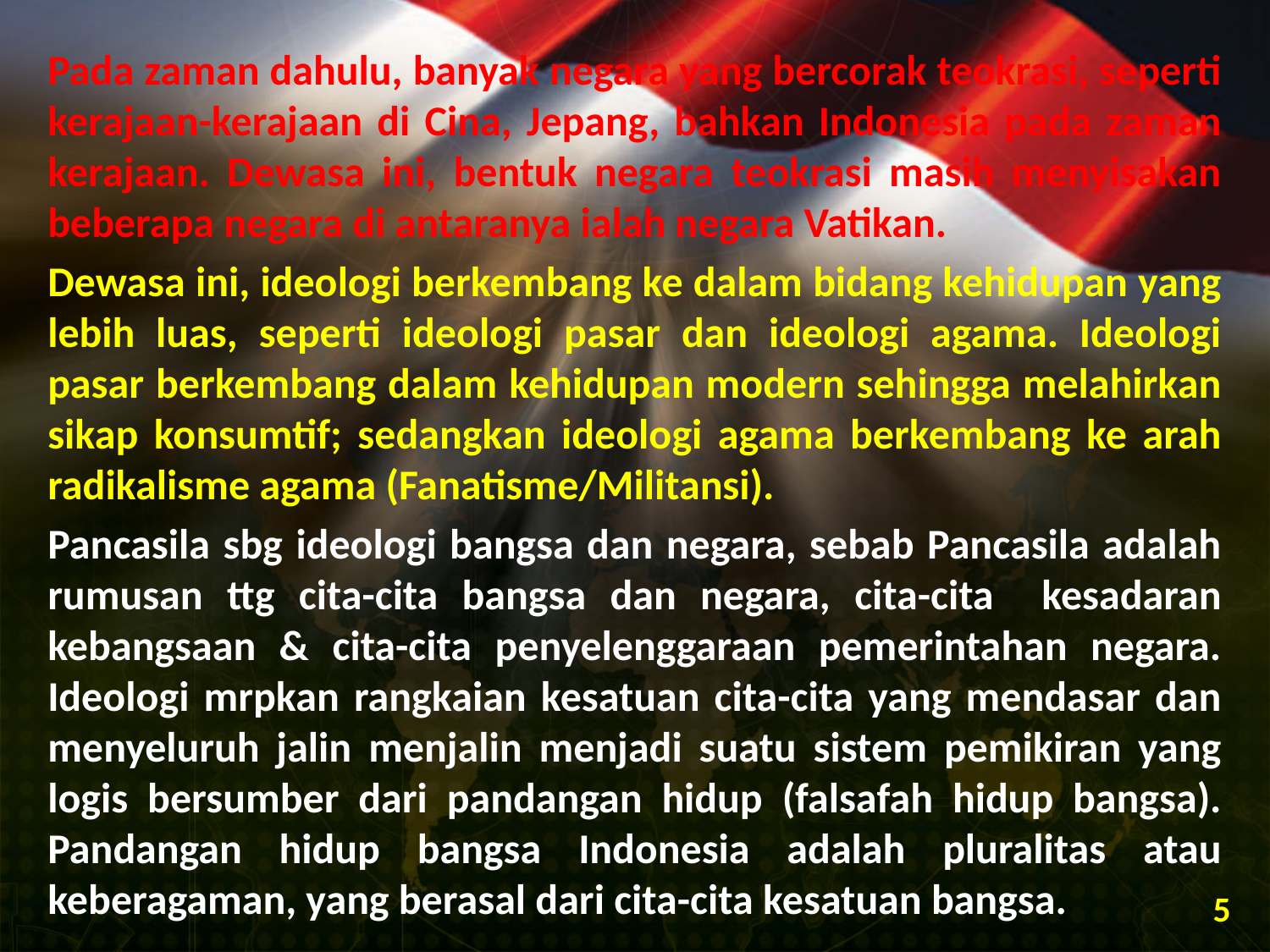

Pada zaman dahulu, banyak negara yang bercorak teokrasi, seperti kerajaan-kerajaan di Cina, Jepang, bahkan Indonesia pada zaman kerajaan. Dewasa ini, bentuk negara teokrasi masih menyisakan beberapa negara di antaranya ialah negara Vatikan.
Dewasa ini, ideologi berkembang ke dalam bidang kehidupan yang lebih luas, seperti ideologi pasar dan ideologi agama. Ideologi pasar berkembang dalam kehidupan modern sehingga melahirkan sikap konsumtif; sedangkan ideologi agama berkembang ke arah radikalisme agama (Fanatisme/Militansi).
Pancasila sbg ideologi bangsa dan negara, sebab Pancasila adalah rumusan ttg cita-cita bangsa dan negara, cita-cita  kesadaran kebangsaan & cita-cita penyelenggaraan pemerintahan negara. Ideologi mrpkan rangkaian kesatuan cita-cita yang mendasar dan menyeluruh jalin menjalin menjadi suatu sistem pemikiran yang logis bersumber dari pandangan hidup (falsafah hidup bangsa). Pandangan hidup bangsa Indonesia adalah pluralitas atau keberagaman, yang berasal dari cita-cita kesatuan bangsa.

5